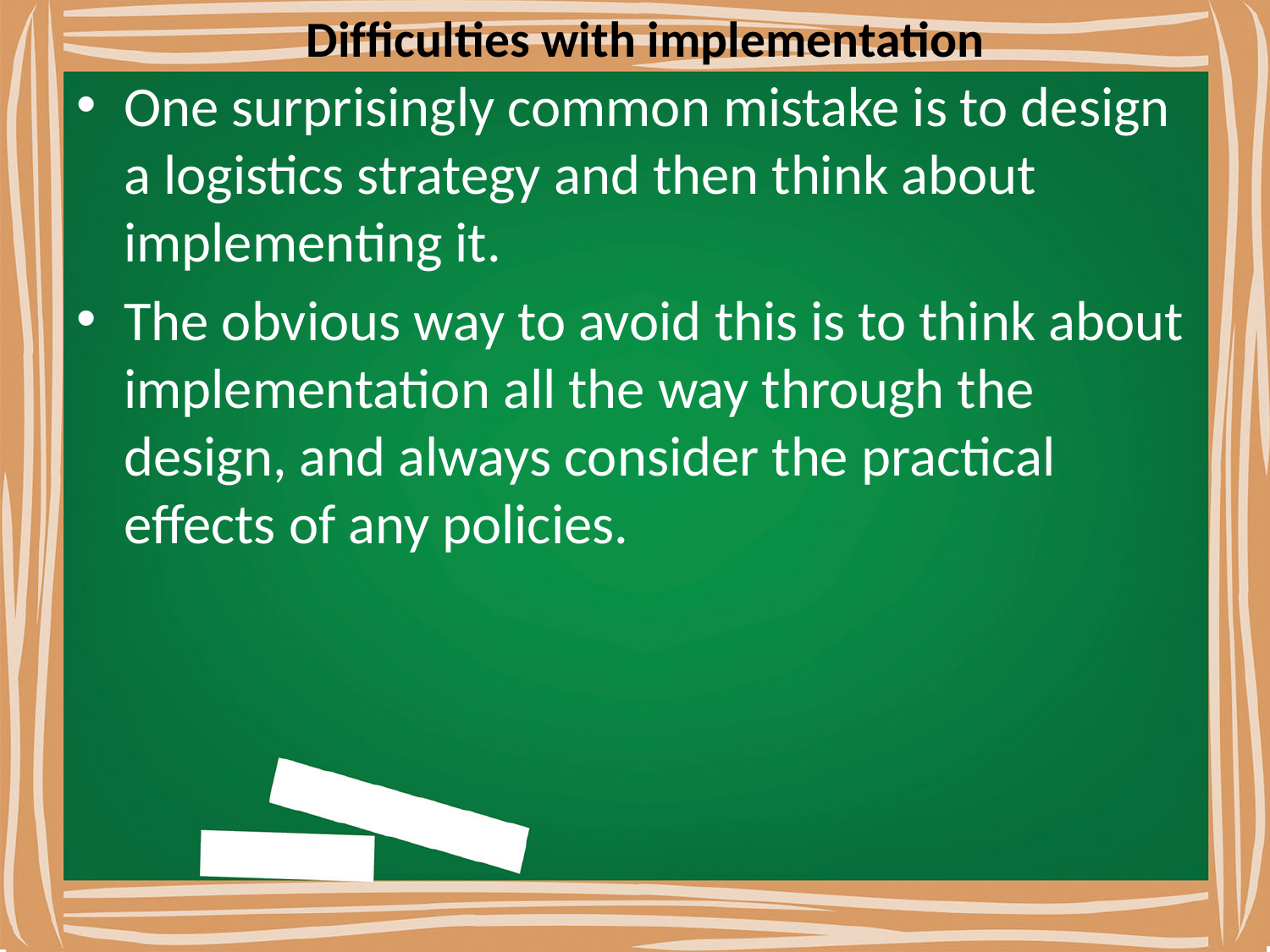

# Difﬁculties with implementation
One surprisingly common mistake is to design a logistics strategy and then think about implementing it.
The obvious way to avoid this is to think about implementation all the way through the design, and always consider the practical effects of any policies.